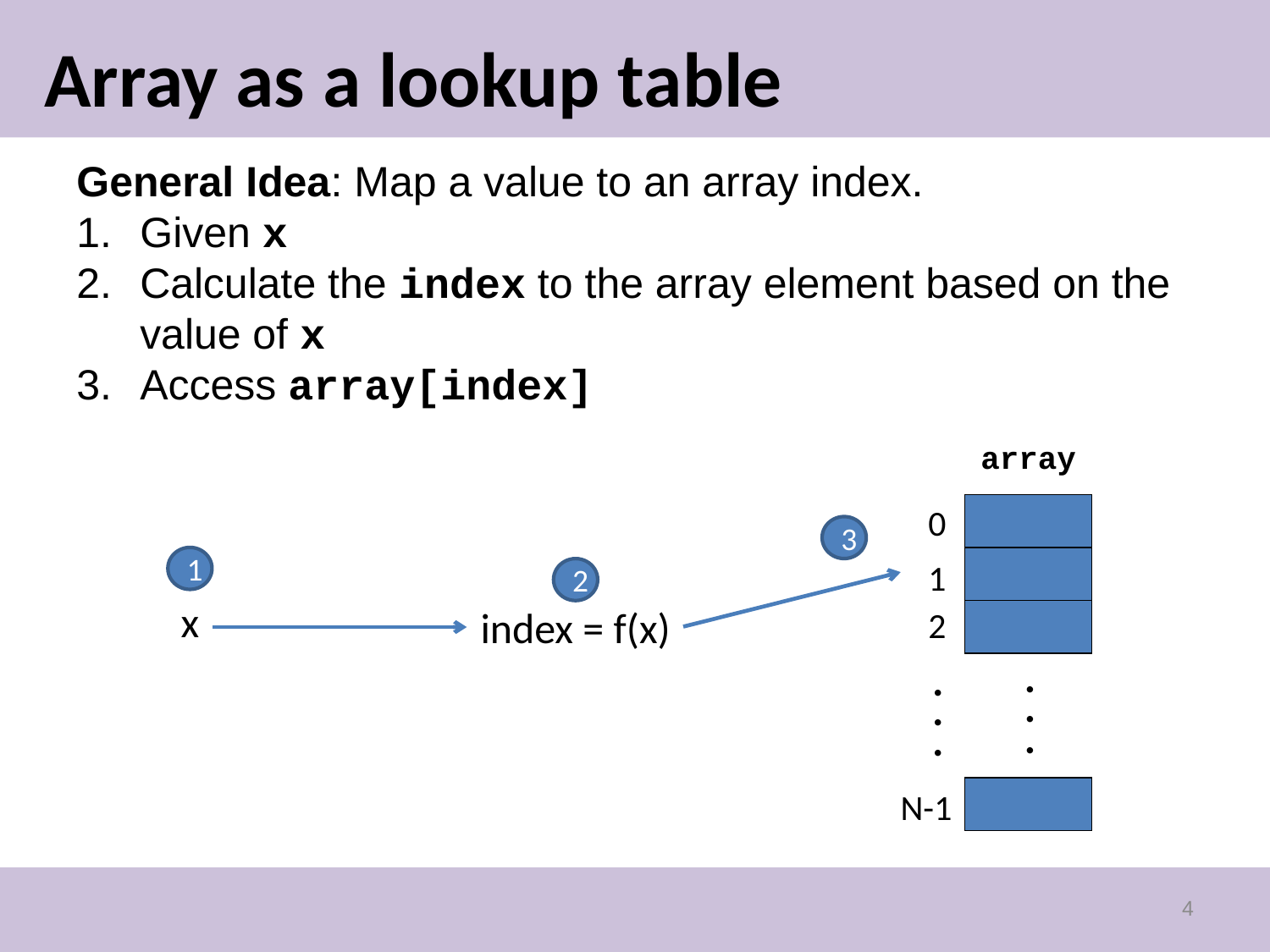

# Array as a lookup table
General Idea: Map a value to an array index.
Given x
Calculate the index to the array element based on the value of x
Access array[index]
array
0

3
1

1
2
x
index = f(x)
2

.
.
.
.
.
.

N-1
4